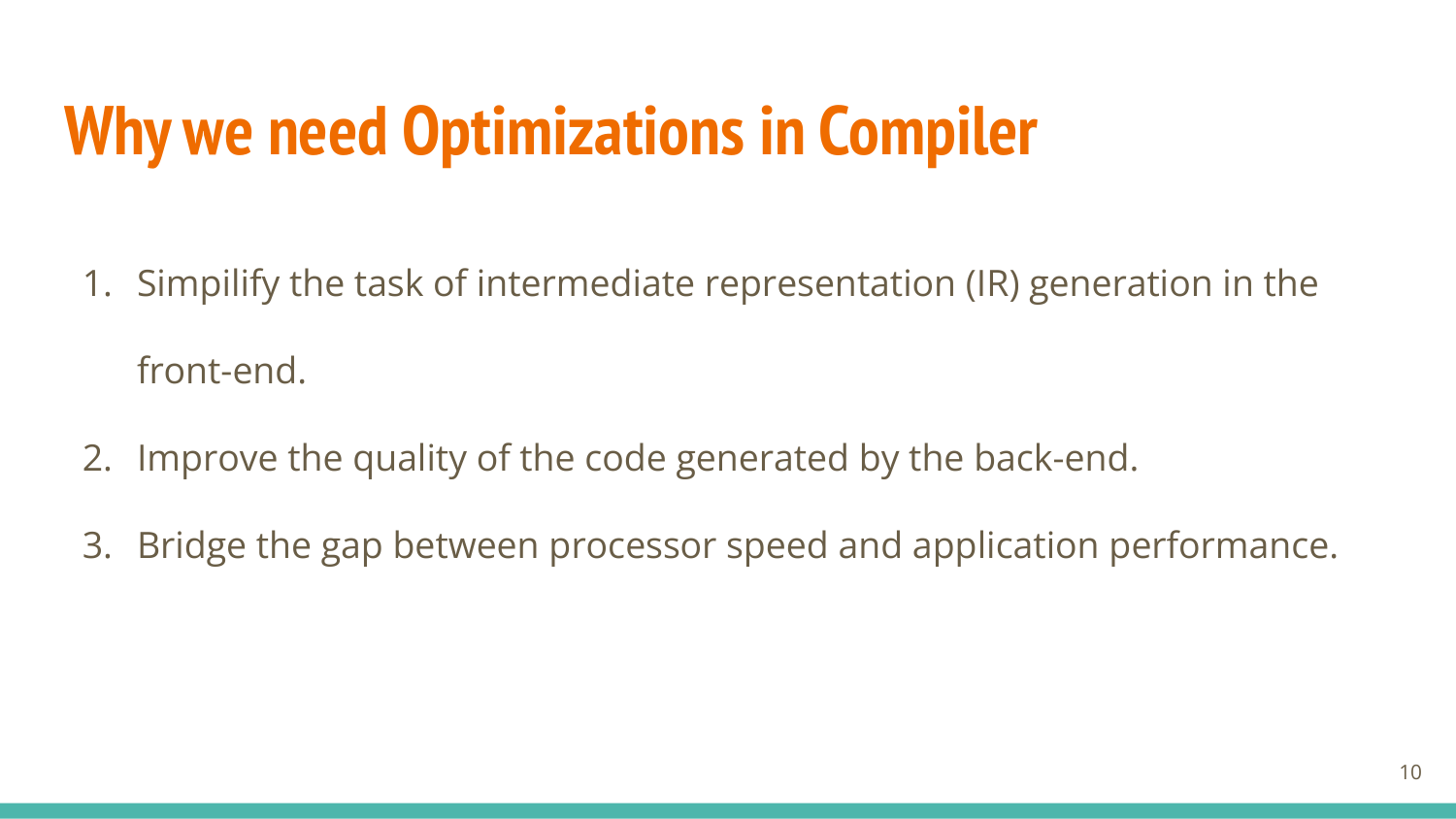

# Why we need Optimizations in Compiler
Simpilify the task of intermediate representation (IR) generation in the front-end.
Improve the quality of the code generated by the back-end.
Bridge the gap between processor speed and application performance.
10